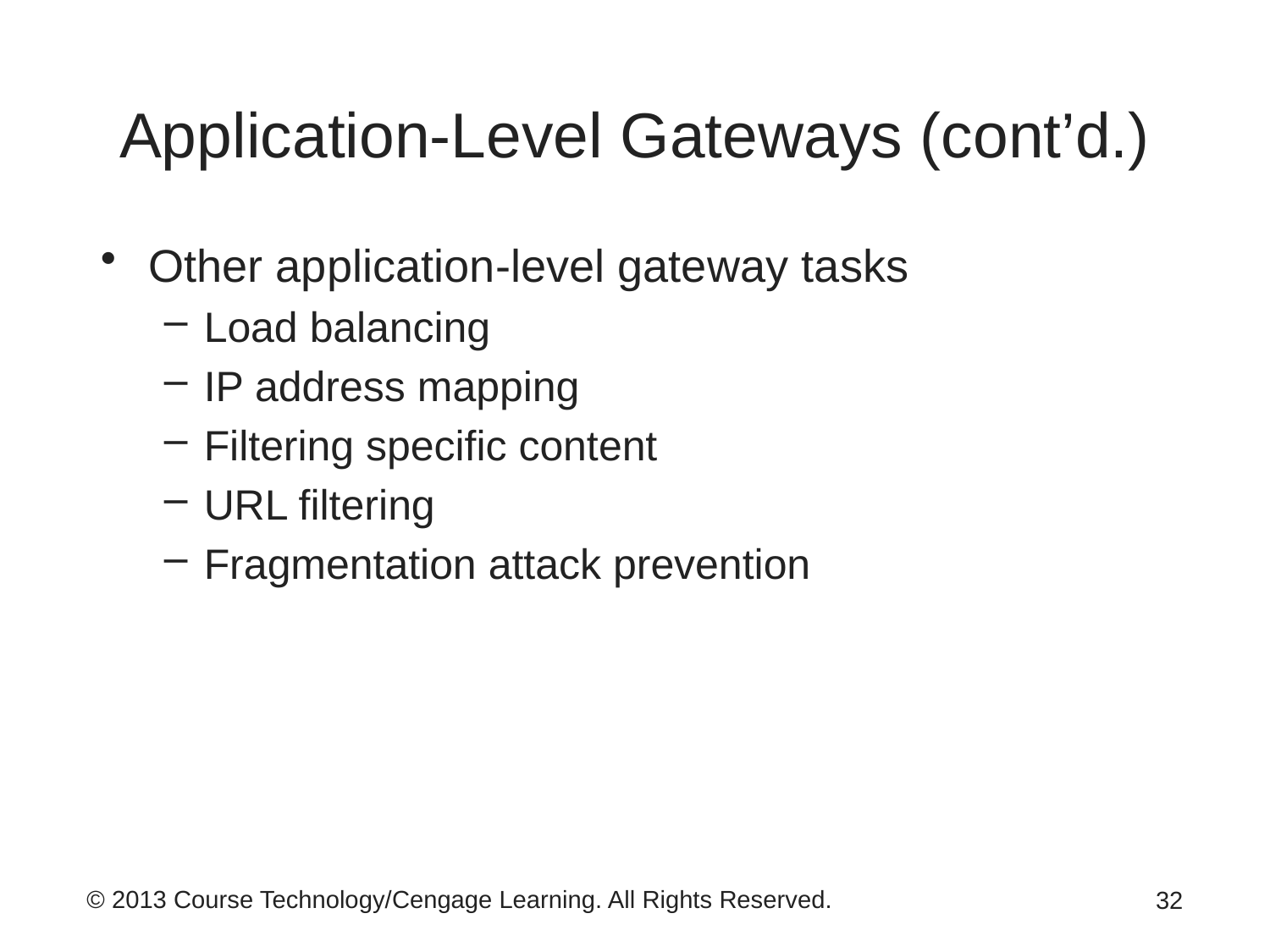

# Application-Level Gateways (cont’d.)
Other application-level gateway tasks
Load balancing
IP address mapping
Filtering specific content
URL filtering
Fragmentation attack prevention
32